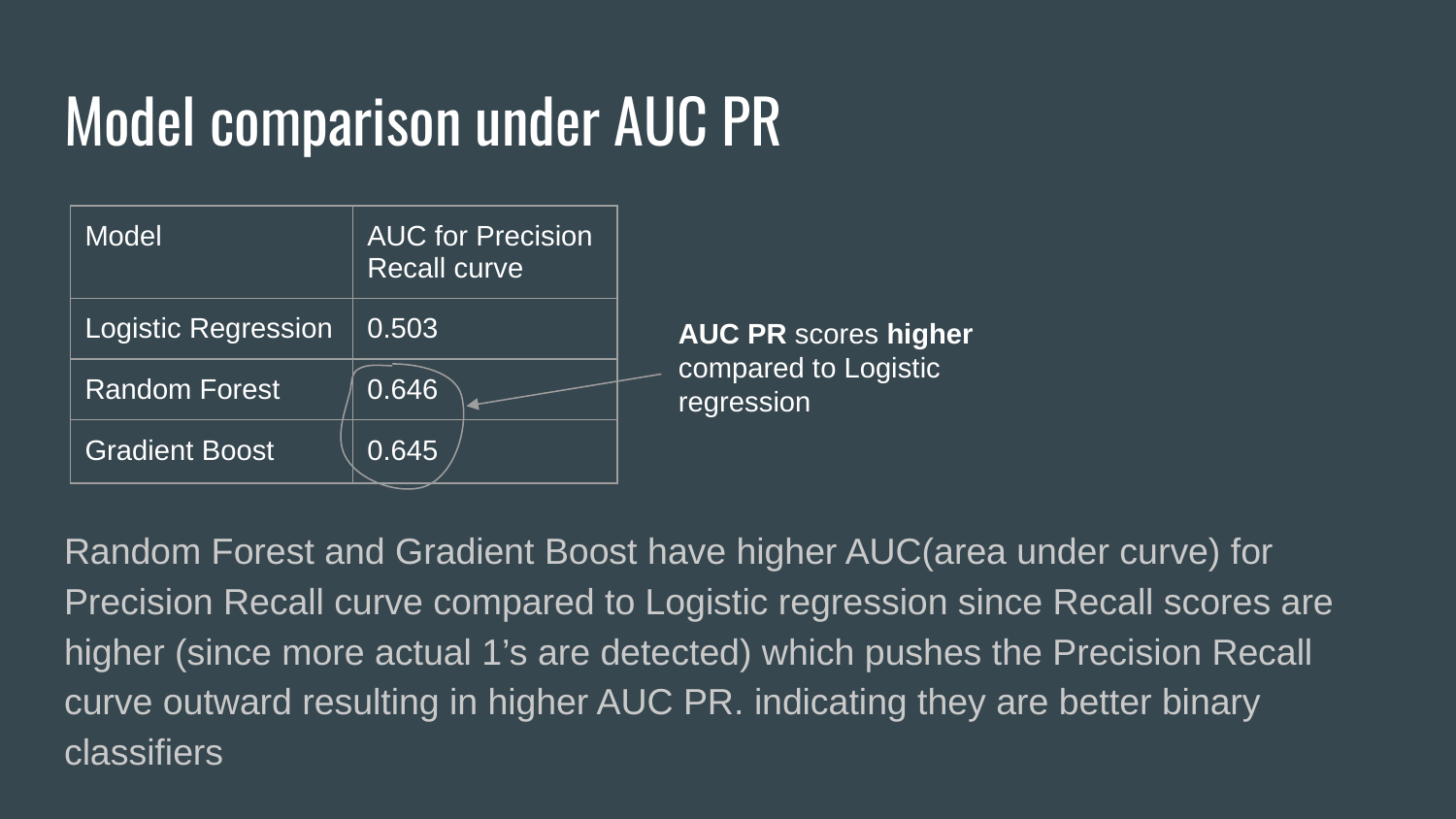

# Model comparison under AUC PR

Random Forest and Gradient Boost have higher AUC(area under curve) for Precision Recall curve compared to Logistic regression since Recall scores are higher (since more actual 1’s are detected) which pushes the Precision Recall curve outward resulting in higher AUC PR. indicating they are better binary classifiers

| Model | AUC for Precision Recall curve |
| --- | --- |
| Logistic Regression | 0.503 |
| Random Forest | 0.646 |
| Gradient Boost | 0.645 |
AUC PR scores higher compared to Logistic regression